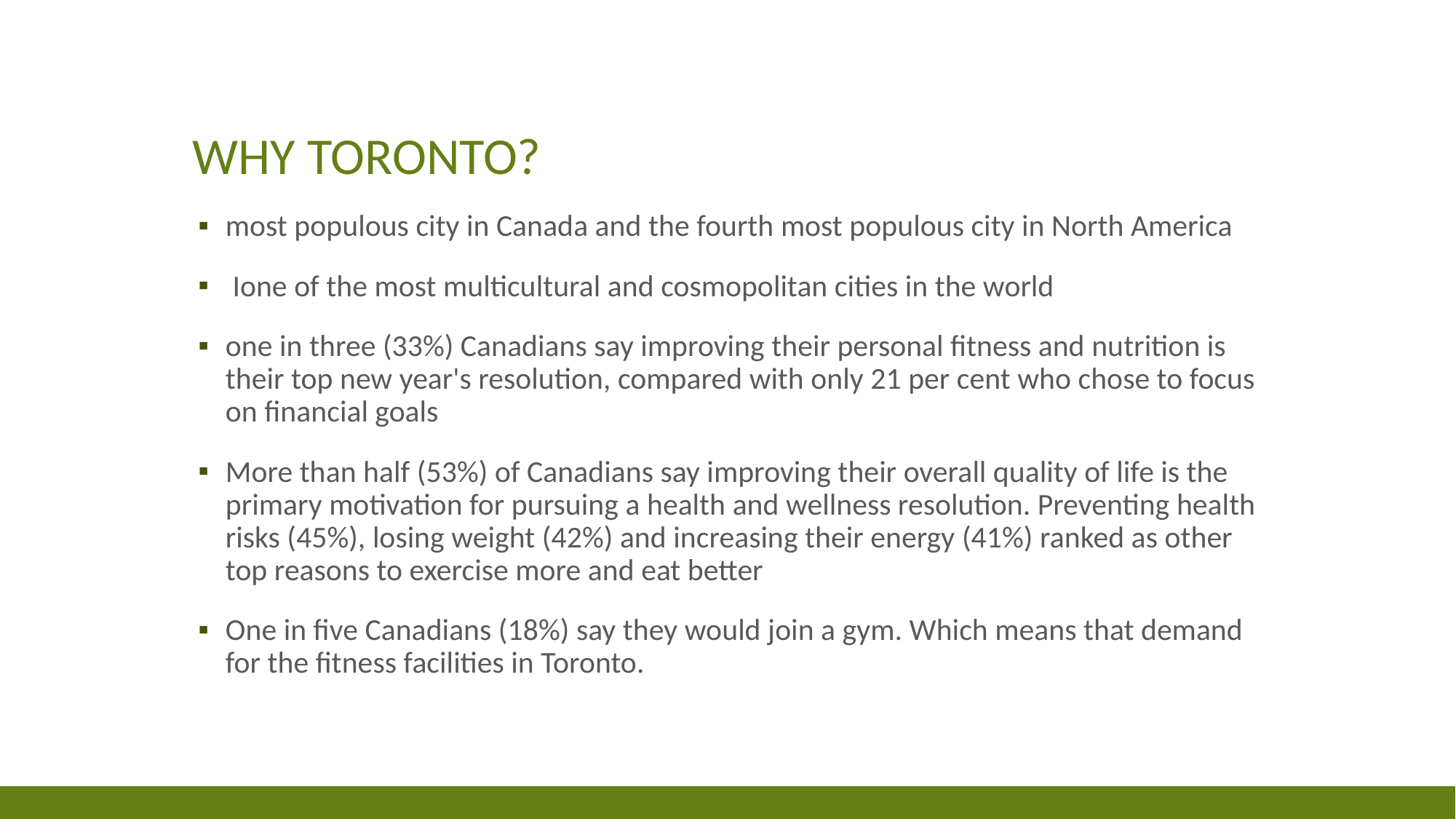

# Why toronto?
most populous city in Canada and the fourth most populous city in North America
 Ione of the most multicultural and cosmopolitan cities in the world
one in three (33%) Canadians say improving their personal fitness and nutrition is their top new year's resolution, compared with only 21 per cent who chose to focus on financial goals
More than half (53%) of Canadians say improving their overall quality of life is the primary motivation for pursuing a health and wellness resolution. Preventing health risks (45%), losing weight (42%) and increasing their energy (41%) ranked as other top reasons to exercise more and eat better
One in five Canadians (18%) say they would join a gym. Which means that demand for the fitness facilities in Toronto.